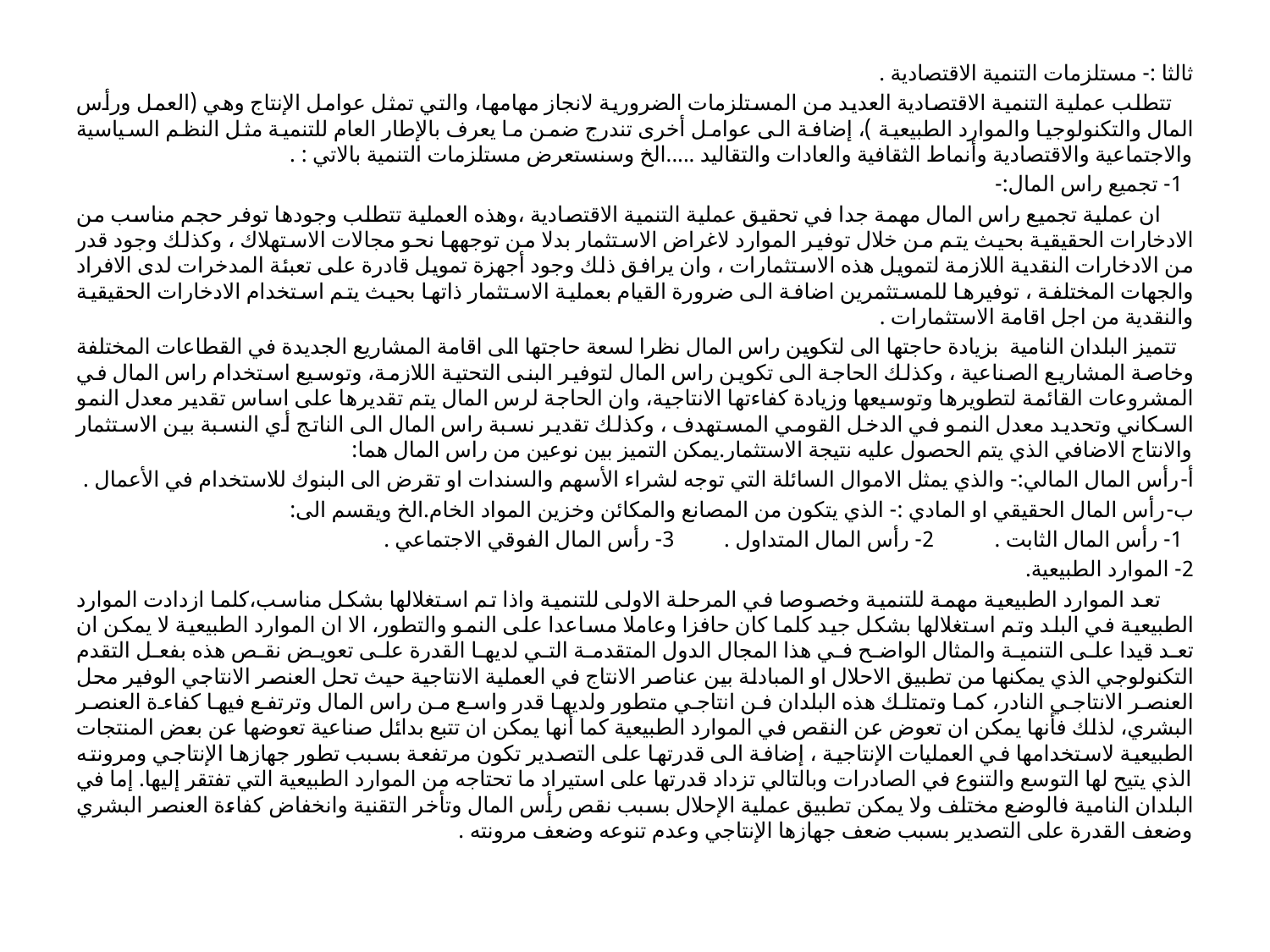

ثالثا :- مستلزمات التنمية الاقتصادية .
    تتطلب عملية التنمية الاقتصادية العديد من المستلزمات الضرورية لانجاز مهامها، والتي تمثل عوامل الإنتاج وهي (العمل ورأس المال والتكنولوجيا والموارد الطبيعية )، إضافة الى عوامل أخرى تندرج ضمن ما يعرف بالإطار العام للتنمية مثل النظم السياسية والاجتماعية والاقتصادية وأنماط الثقافية والعادات والتقاليد .....الخ وسنستعرض مستلزمات التنمية بالاتي : .
  1- تجميع راس المال:-
      ان عملية تجميع راس المال مهمة جدا في تحقيق عملية التنمية الاقتصادية ،وهذه العملية تتطلب وجودها توفر حجم مناسب من الادخارات الحقيقية بحيث يتم من خلال توفير الموارد لاغراض الاستثمار بدلا من توجهها نحو مجالات الاستهلاك ، وكذلك وجود قدر من الادخارات النقدية اللازمة لتمويل هذه الاستثمارات ، وان يرافق ذلك وجود أجهزة تمويل قادرة على تعبئة المدخرات لدى الافراد والجهات المختلفة ، توفيرها للمستثمرين اضافة الى ضرورة القيام بعملية الاستثمار ذاتها بحيث يتم استخدام الادخارات الحقيقية والنقدية من اجل اقامة الاستثمارات .
   تتميز البلدان النامية  بزيادة حاجتها الى لتكوين راس المال نظرا لسعة حاجتها الى اقامة المشاريع الجديدة في القطاعات المختلفة وخاصة المشاريع الصناعية ، وكذلك الحاجة الى تكوين راس المال لتوفير البنى التحتية اللازمة، وتوسيع استخدام راس المال في المشروعات القائمة لتطويرها وتوسيعها وزيادة كفاءتها الانتاجية، وان الحاجة لرس المال يتم تقديرها على اساس تقدير معدل النمو السكاني وتحديد معدل النمو في الدخل القومي المستهدف ، وكذلك تقدير نسبة راس المال الى الناتج أي النسبة بين الاستثمار والانتاج الاضافي الذي يتم الحصول عليه نتيجة الاستثمار.يمكن التميز بين نوعين من راس المال هما:
أ‌-	رأس المال المالي:- والذي يمثل الاموال السائلة التي توجه لشراء الأسهم والسندات او تقرض الى البنوك للاستخدام في الأعمال .
ب‌-	رأس المال الحقيقي او المادي :- الذي يتكون من المصانع والمكائن وخزين المواد الخام.الخ ويقسم الى:
  1- رأس المال الثابت .           2- رأس المال المتداول .         3- رأس المال الفوقي الاجتماعي .
2- الموارد الطبيعية.
      تعد الموارد الطبيعية مهمة للتنمية وخصوصا في المرحلة الاولى للتنمية واذا تم استغلالها بشكل مناسب،كلما ازدادت الموارد الطبيعية في البلد وتم استغلالها بشكل جيد كلما كان حافزا وعاملا مساعدا على النمو والتطور، الا ان الموارد الطبيعية لا يمكن ان تعد قيدا على التنمية والمثال الواضح في هذا المجال الدول المتقدمة التي لديها القدرة على تعويض نقص هذه بفعل التقدم التكنولوجي الذي يمكنها من تطبيق الاحلال او المبادلة بين عناصر الانتاج في العملية الانتاجية حيث تحل العنصر الانتاجي الوفير محل العنصر الانتاجي النادر، كما وتمتلك هذه البلدان فن انتاجي متطور ولديها قدر واسع من راس المال وترتفع فيها كفاءة العنصر البشري، لذلك فأنها يمكن ان تعوض عن النقص في الموارد الطبيعية كما أنها يمكن ان تتبع بدائل صناعية تعوضها عن بعض المنتجات الطبيعية لاستخدامها في العمليات الإنتاجية ، إضافة الى قدرتها على التصدير تكون مرتفعة بسبب تطور جهازها الإنتاجي ومرونته الذي يتيح لها التوسع والتنوع في الصادرات وبالتالي تزداد قدرتها على استيراد ما تحتاجه من الموارد الطبيعية التي تفتقر إليها. إما في البلدان النامية فالوضع مختلف ولا يمكن تطبيق عملية الإحلال بسبب نقص رأس المال وتأخر التقنية وانخفاض كفاءة العنصر البشري وضعف القدرة على التصدير بسبب ضعف جهازها الإنتاجي وعدم تنوعه وضعف مرونته .